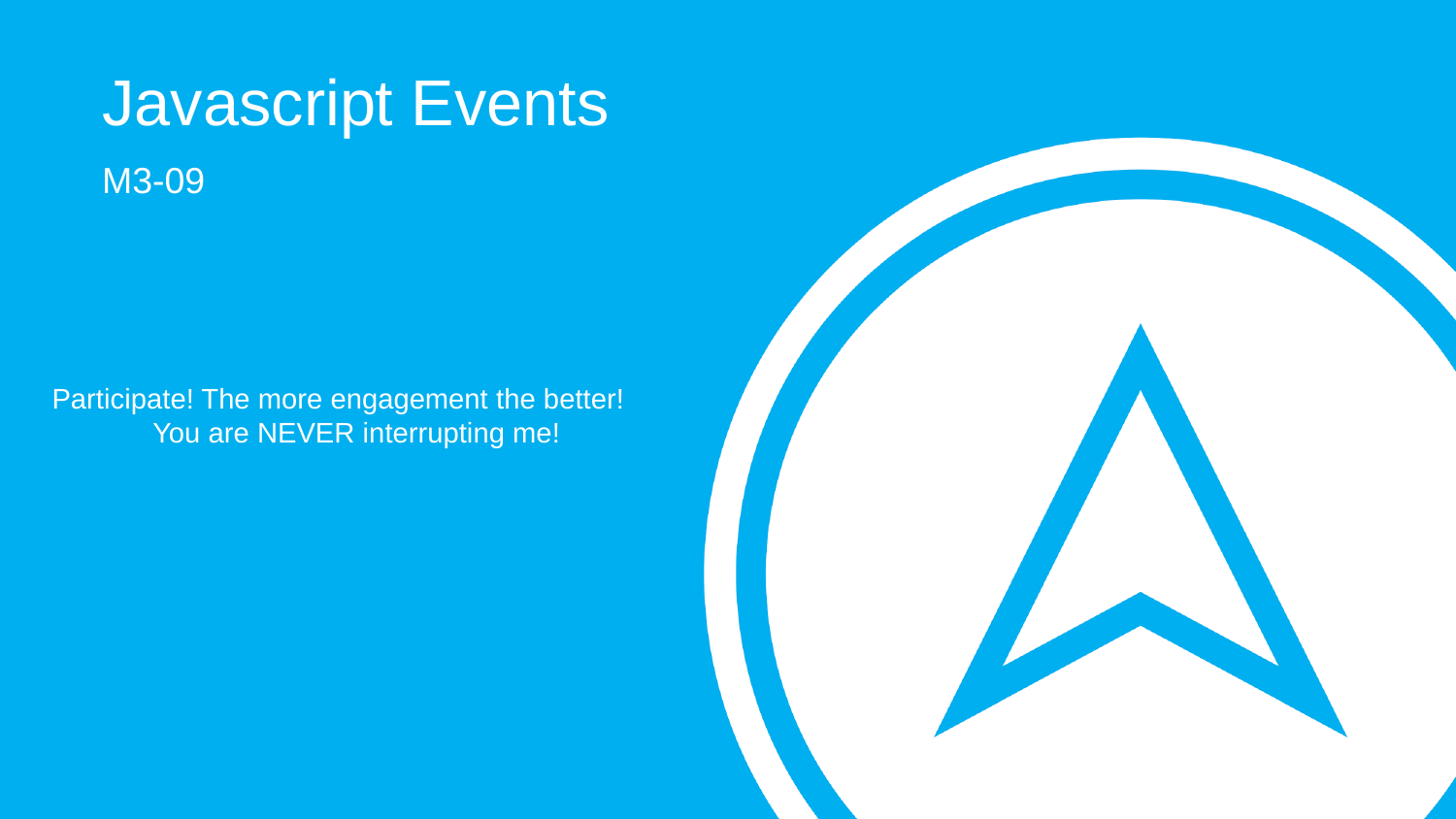

Javascript Events
M3-09

Participate! The more engagement the better! You are NEVER interrupting me!